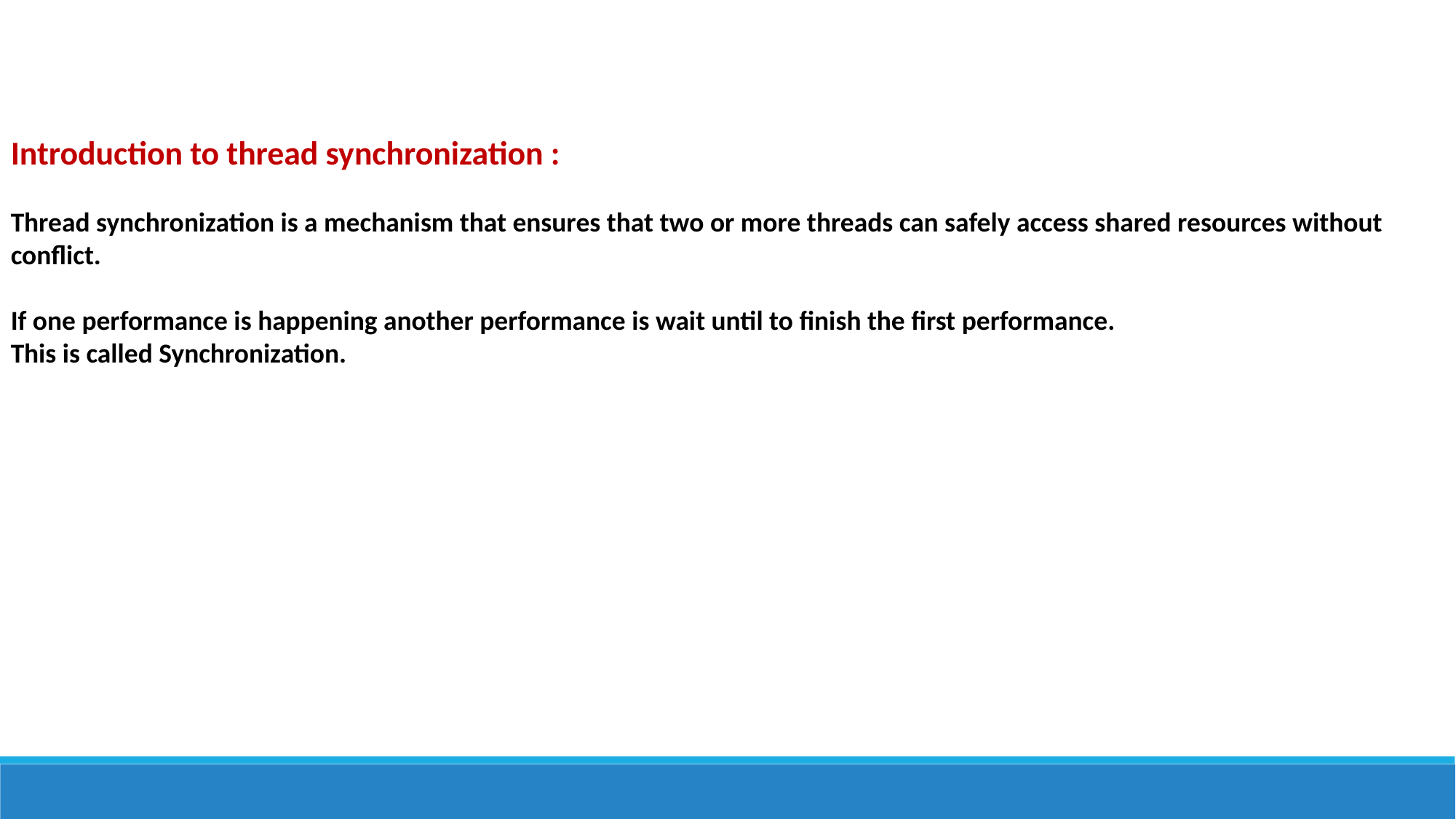

Introduction to thread synchronization :

Thread synchronization is a mechanism that ensures that two or more threads can safely access shared resources without conflict.
If one performance is happening another performance is wait until to finish the first performance.
This is called Synchronization.